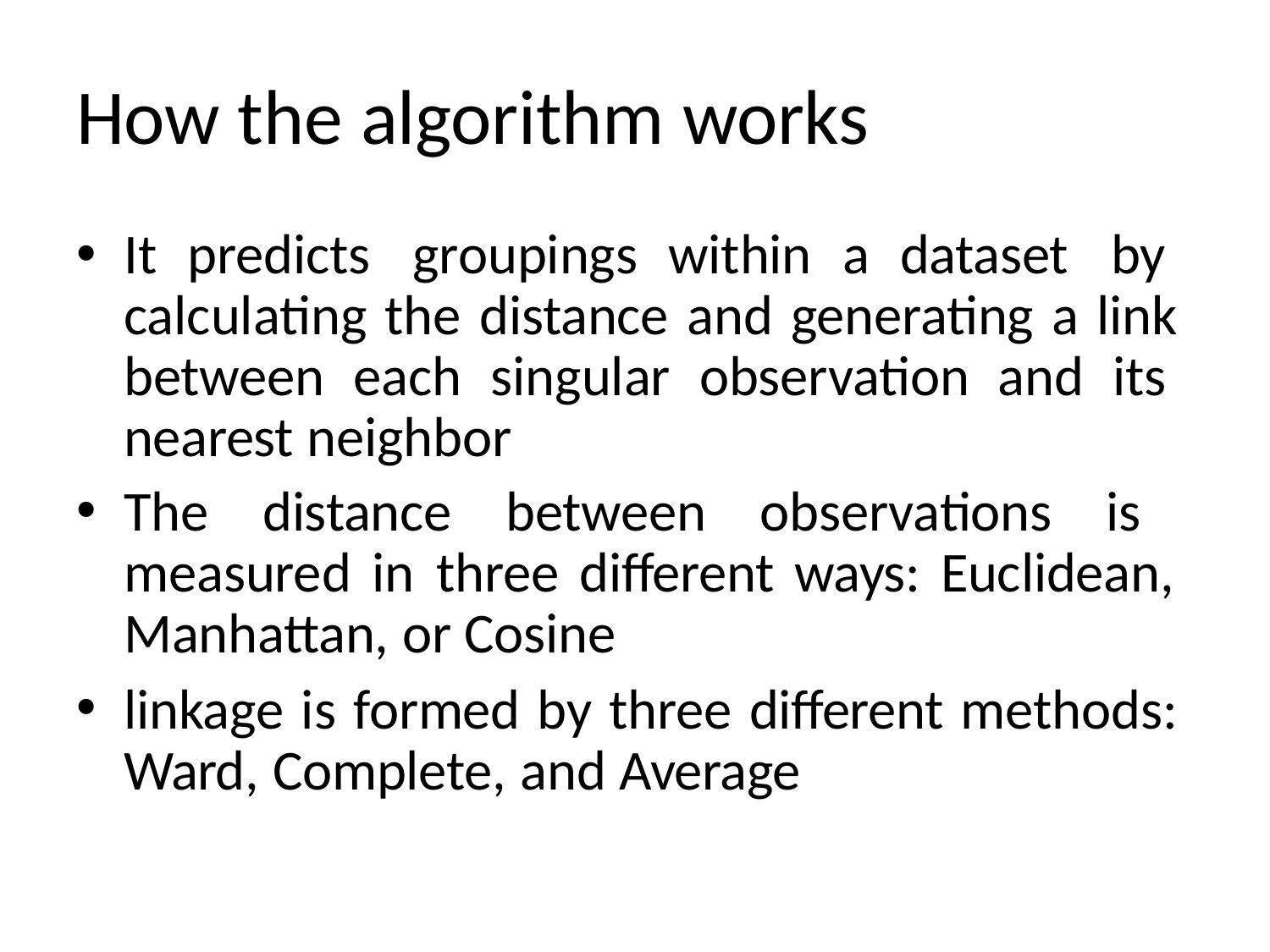

# How the algorithm works
It predicts groupings within a dataset by  calculating the distance and generating a link  between each singular observation and its  nearest neighbor
The distance between observations is  measured in three different ways: Euclidean,  Manhattan, or Cosine
linkage is formed by three different methods:  Ward, Complete, and Average